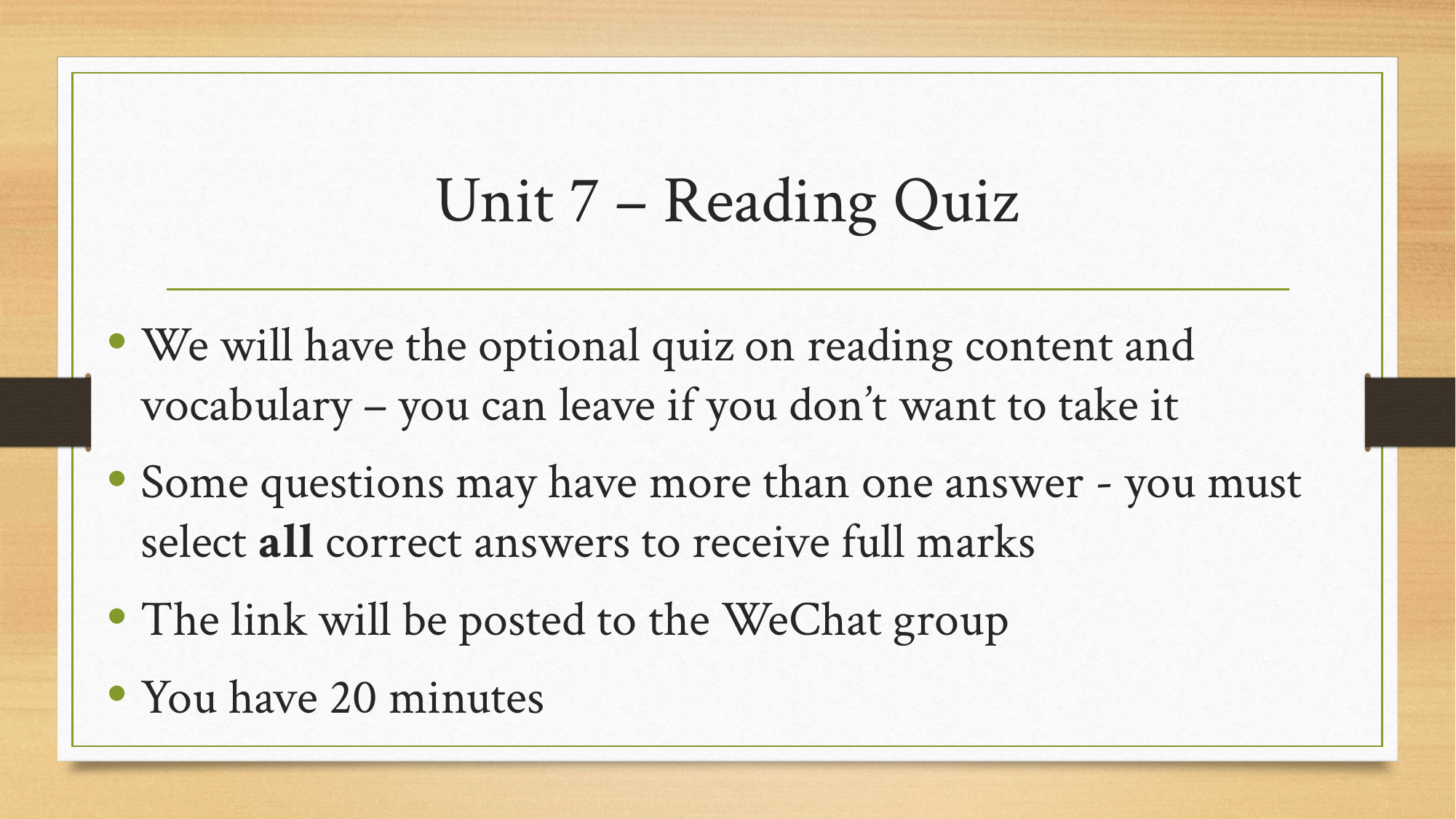

# Unit 7 – Reading Quiz
We will have the optional quiz on reading content and vocabulary – you can leave if you don’t want to take it
Some questions may have more than one answer - you must select all correct answers to receive full marks
The link will be posted to the WeChat group
You have 20 minutes